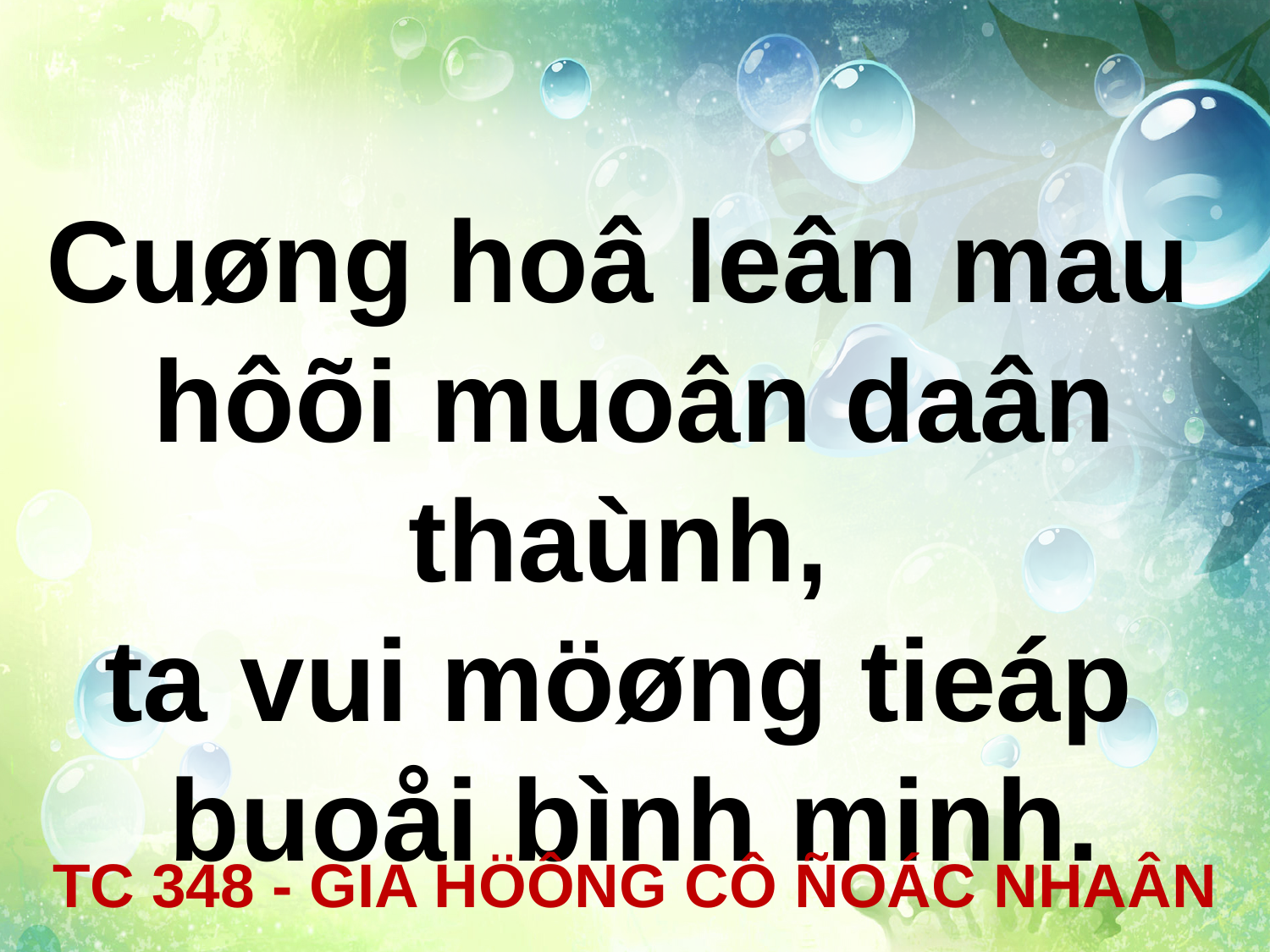

Cuøng hoâ leân mau
hôõi muoân daân thaùnh,
ta vui möøng tieáp
buoåi bình minh.
TC 348 - GIA HÖÔNG CÔ ÑOÁC NHAÂN